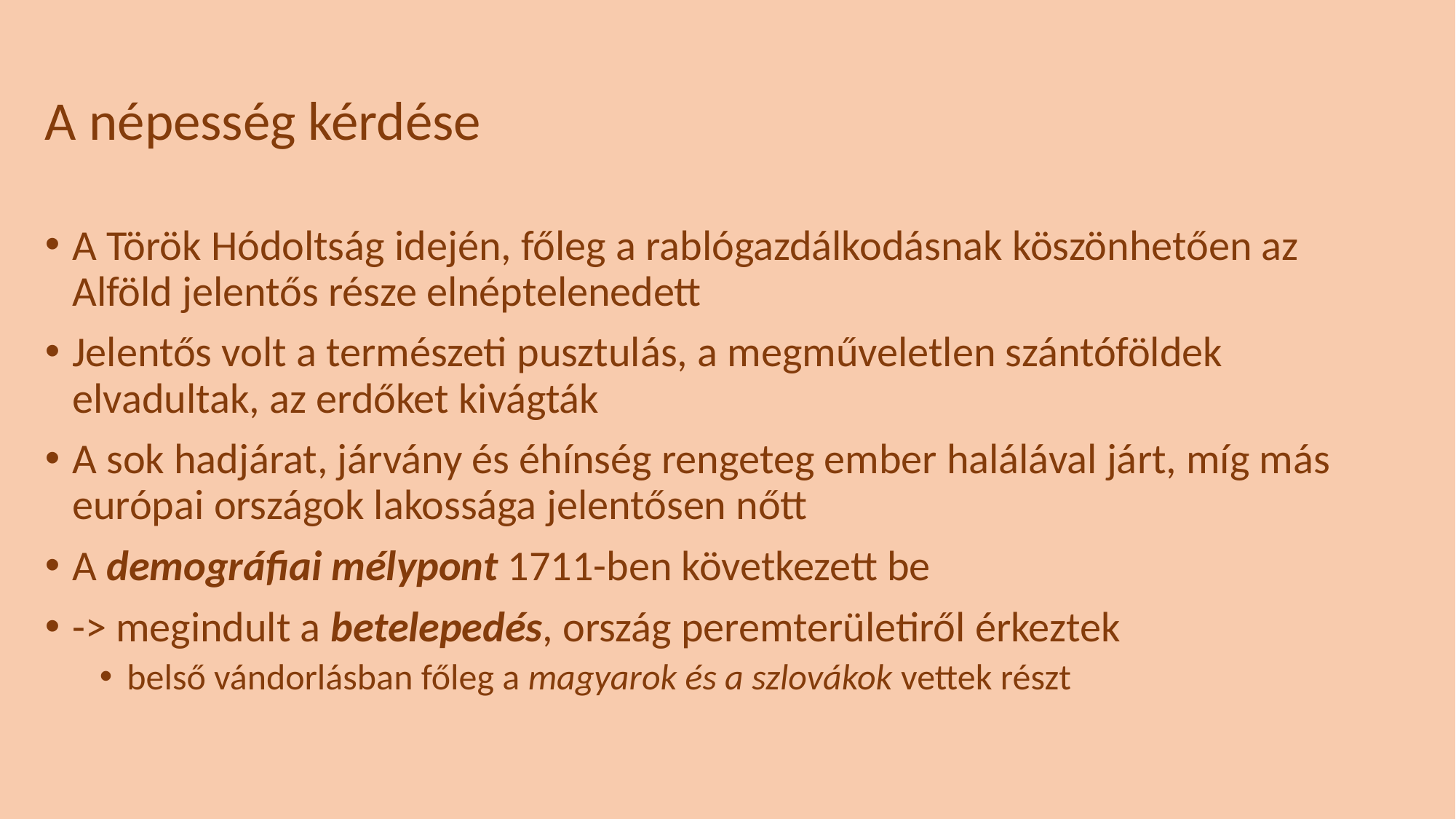

# A népesség kérdése
A Török Hódoltság idején, főleg a rablógazdálkodásnak köszönhetően az Alföld jelentős része elnéptelenedett
Jelentős volt a természeti pusztulás, a megműveletlen szántóföldek elvadultak, az erdőket kivágták
A sok hadjárat, járvány és éhínség rengeteg ember halálával járt, míg más európai országok lakossága jelentősen nőtt
A demográfiai mélypont 1711-ben következett be
-> megindult a betelepedés, ország peremterületiről érkeztek
belső vándorlásban főleg a magyarok és a szlovákok vettek részt